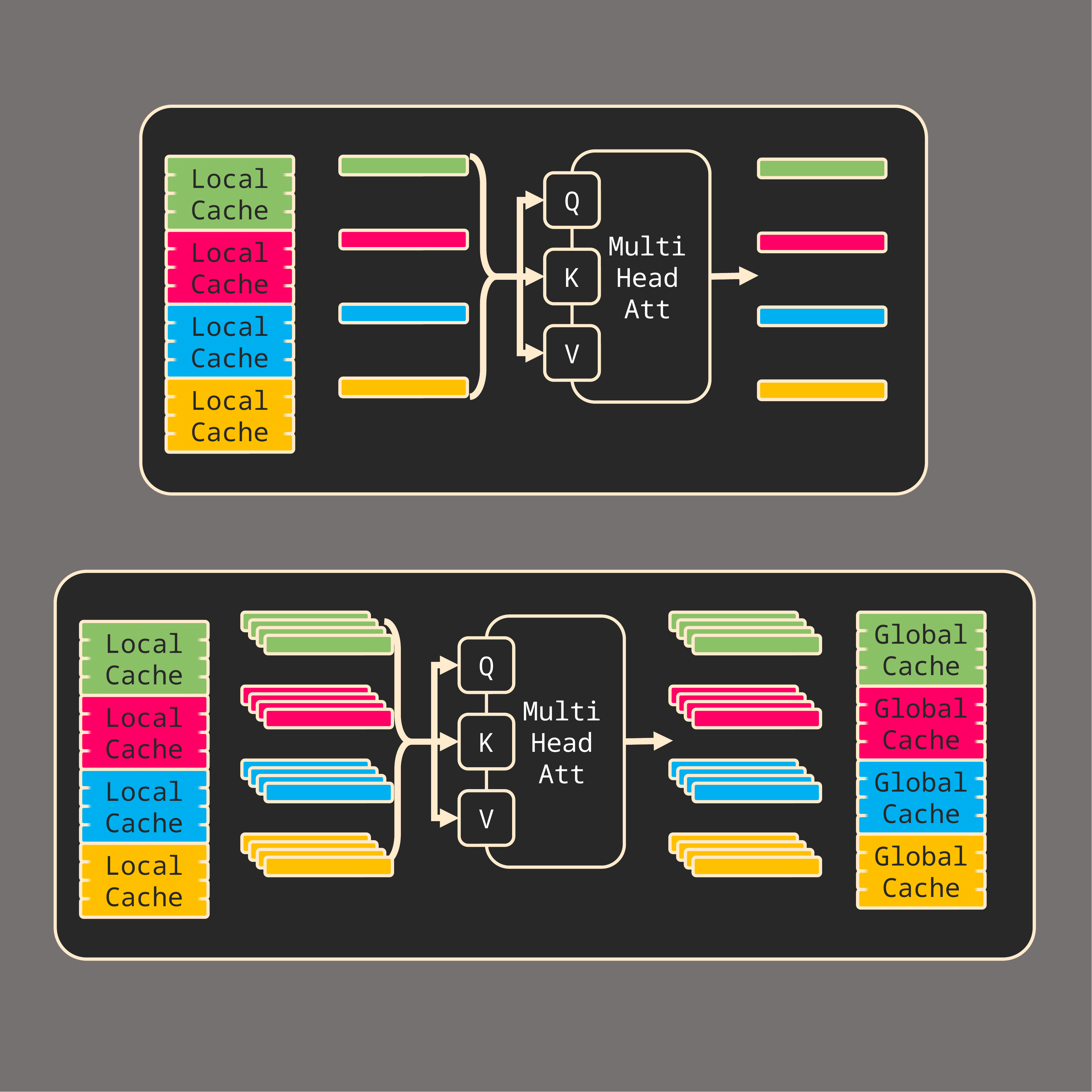

Q
Multi
Head
Att
K
V

Local
Cache

Local Cache

Local Cache

Local Cache

Global
Cache

Q
Multi
Head
Att
K
V

Local
Cache

Global
Cache

Local Cache

Global
Cache

Local Cache

Global
Cache

Local Cache